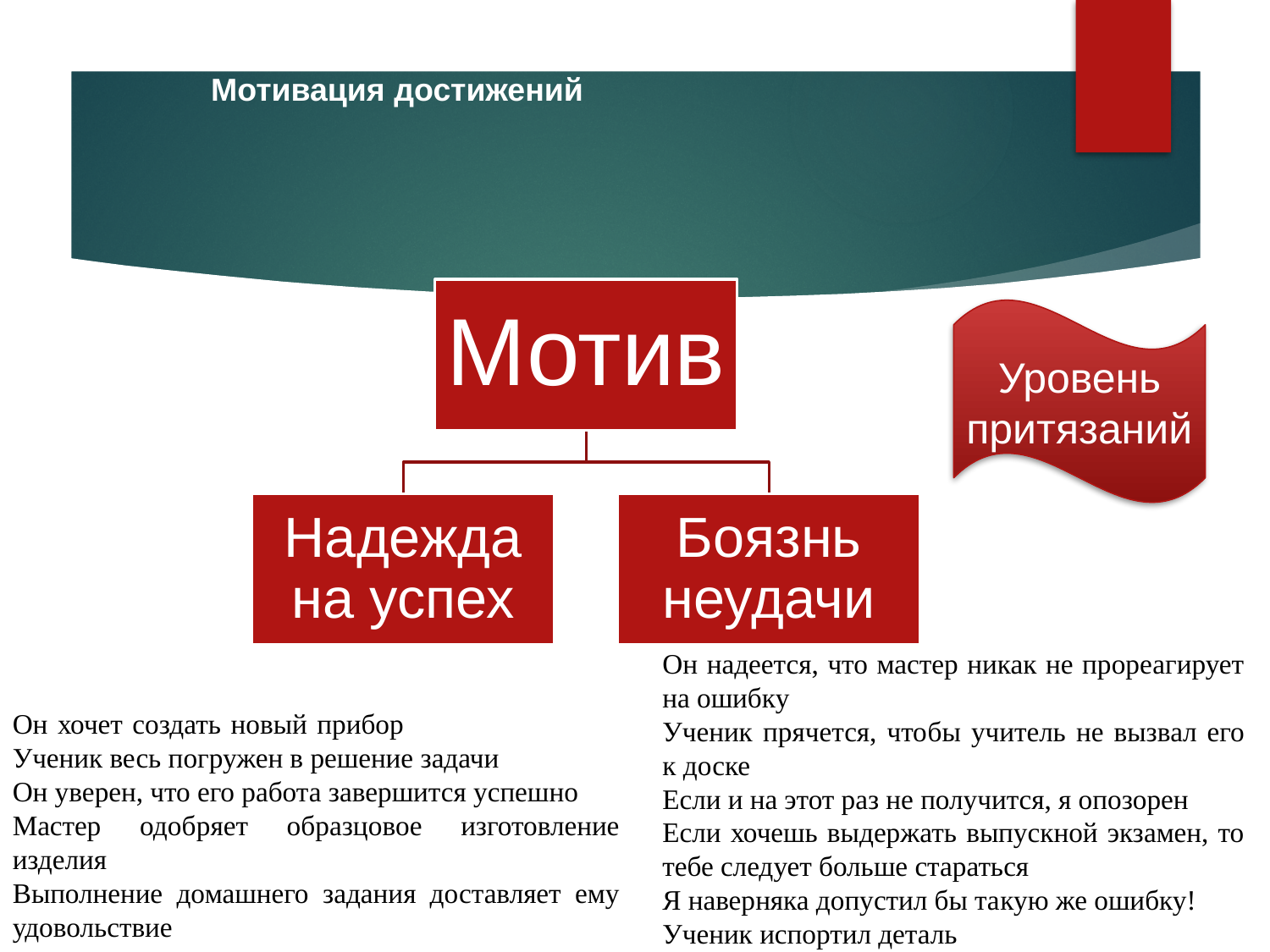

Мотивация достижений
Мотив
Надежда на успех
Боязнь неудачи
Уровень притязаний
фото
фото
Он надеется, что мастер никак не прореагирует на ошибку
Ученик прячется, что­бы учитель не вызвал его к доске
Если и на этот раз не получится, я опозорен
Если хочешь выдержать выпускной экзамен, то тебе следует больше стараться
Я наверняка допустил бы та­кую же ошибку!
Ученик испортил деталь
Он хочет создать новый прибор
Ученик весь погружен в решение задачи
Он уверен, что его работа завершится успешно
Мастер одоб­ряет образцовое изготовление изделия
Выполнение до­машнего задания доставляет ему удовольствие
фото
Высшая школа экономики, Москва, 2016